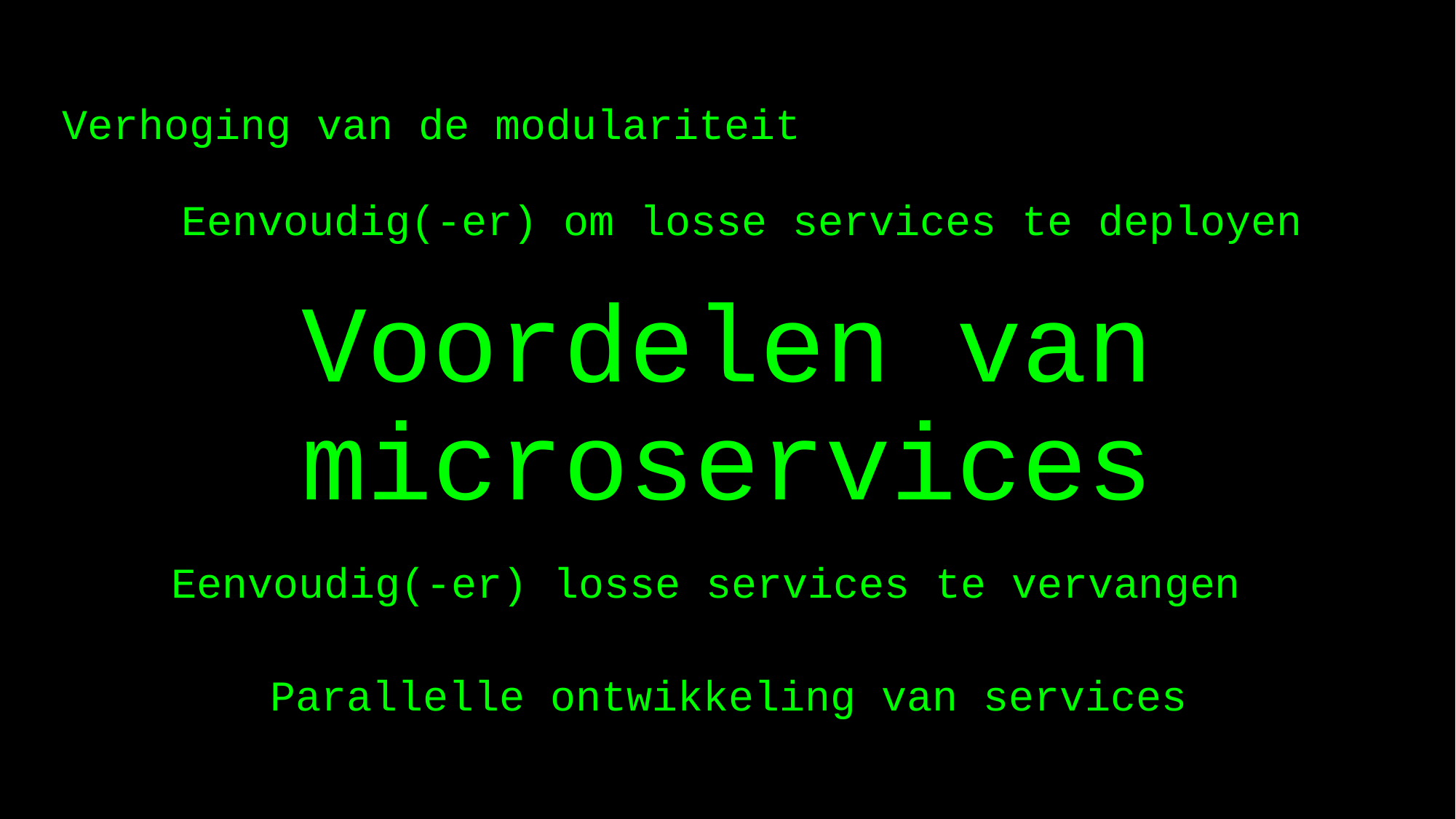

# Voordelen van microservices
Verhoging van de modulariteit
Eenvoudig(-er) om losse services te deployen
Eenvoudig(-er) losse services te vervangen
Parallelle ontwikkeling van services